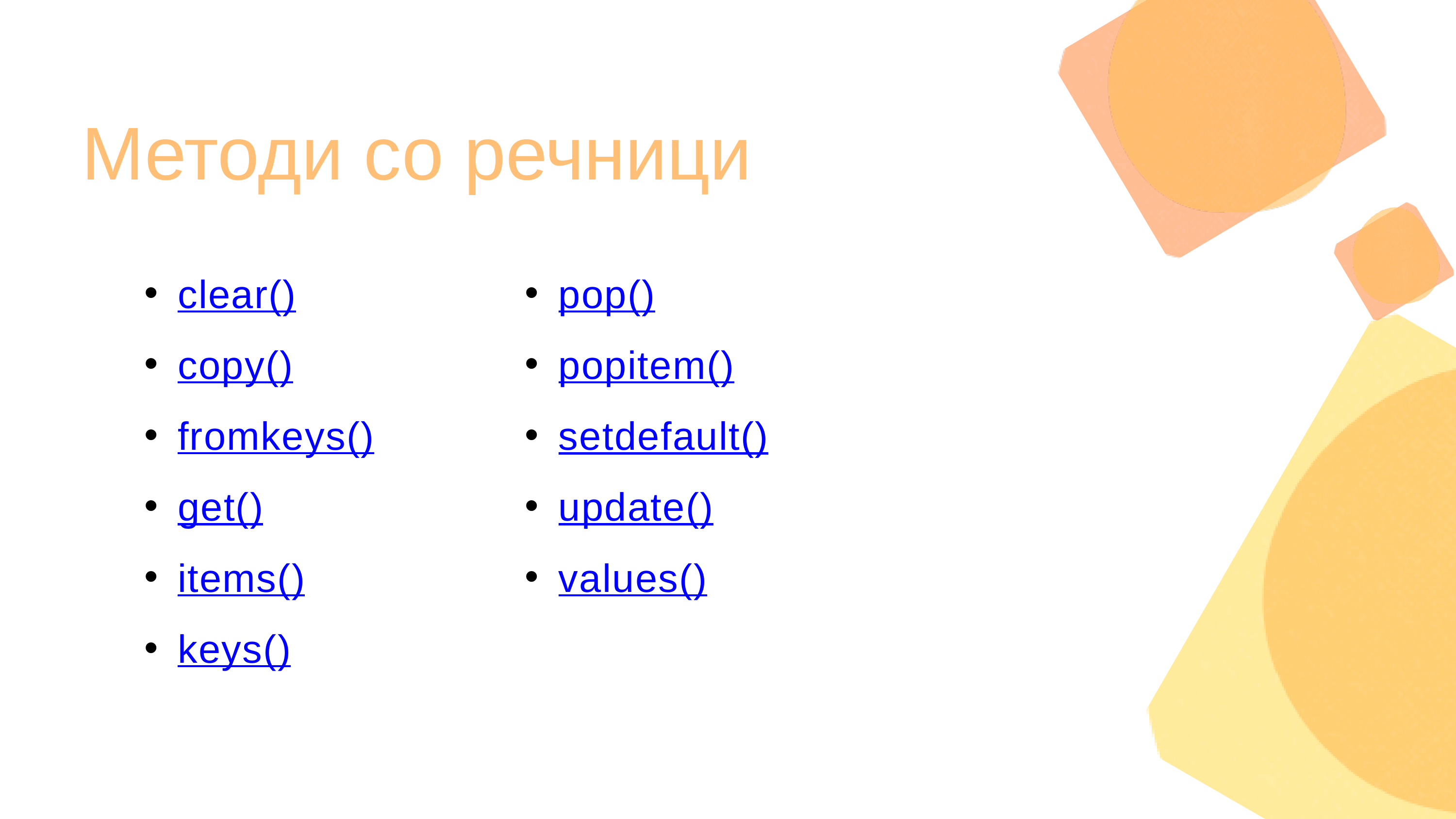

Методи со речници

clear()
copy()
fromkeys()
get()
items()
keys()
pop()
popitem()
setdefault()
update()
values()